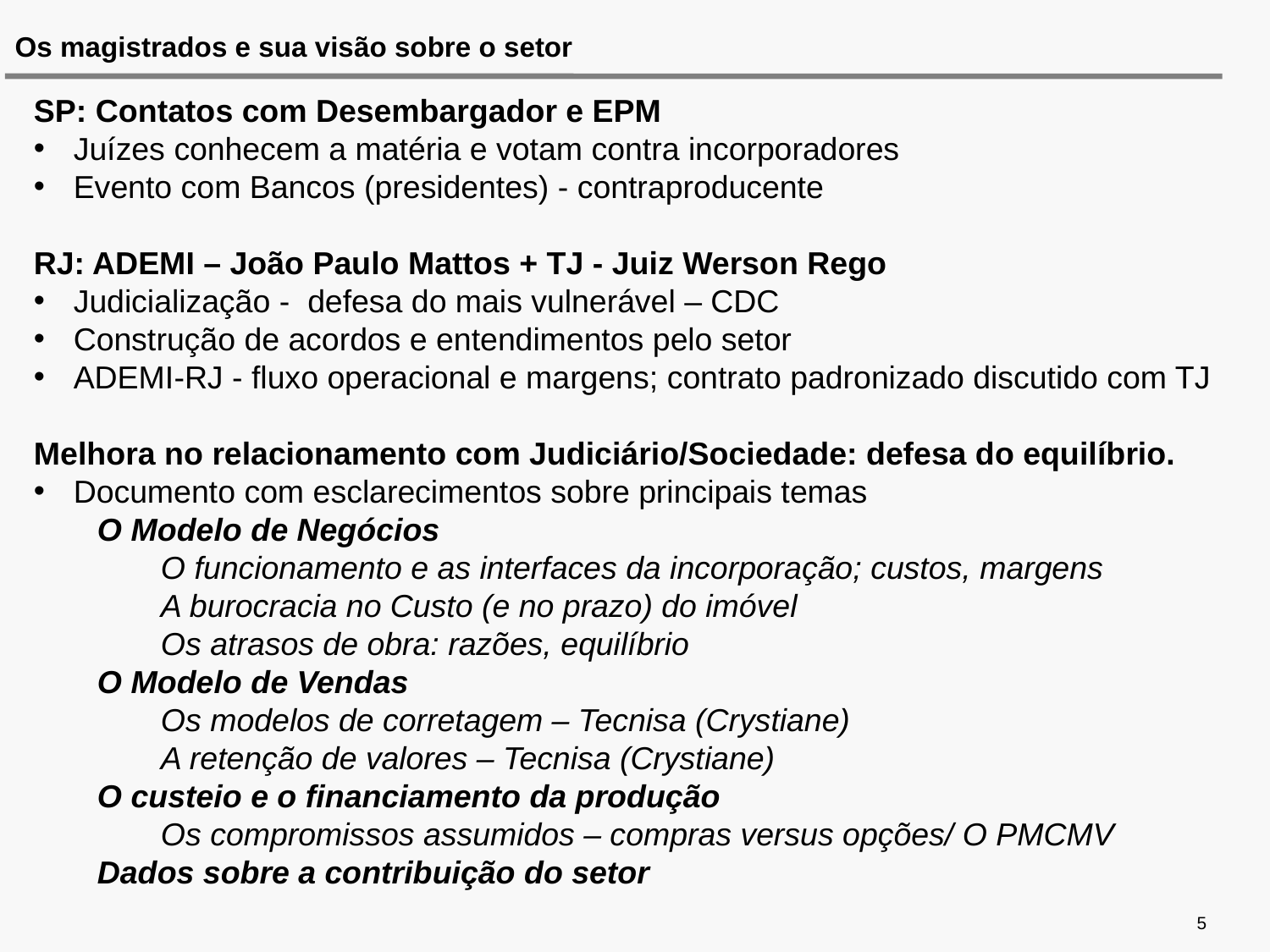

Os magistrados e sua visão sobre o setor

SP: Contatos com Desembargador e EPM
Juízes conhecem a matéria e votam contra incorporadores
Evento com Bancos (presidentes) - contraproducente

RJ: ADEMI – João Paulo Mattos + TJ - Juiz Werson Rego
Judicialização -  defesa do mais vulnerável – CDC
Construção de acordos e entendimentos pelo setor
ADEMI-RJ - fluxo operacional e margens; contrato padronizado discutido com TJ

Melhora no relacionamento com Judiciário/Sociedade: defesa do equilíbrio.
Documento com esclarecimentos sobre principais temas
O Modelo de Negócios
O funcionamento e as interfaces da incorporação; custos, margens
A burocracia no Custo (e no prazo) do imóvel
Os atrasos de obra: razões, equilíbrio
O Modelo de Vendas
Os modelos de corretagem – Tecnisa (Crystiane)
A retenção de valores – Tecnisa (Crystiane)
O custeio e o financiamento da produção
Os compromissos assumidos – compras versus opções/ O PMCMV
Dados sobre a contribuição do setor

5